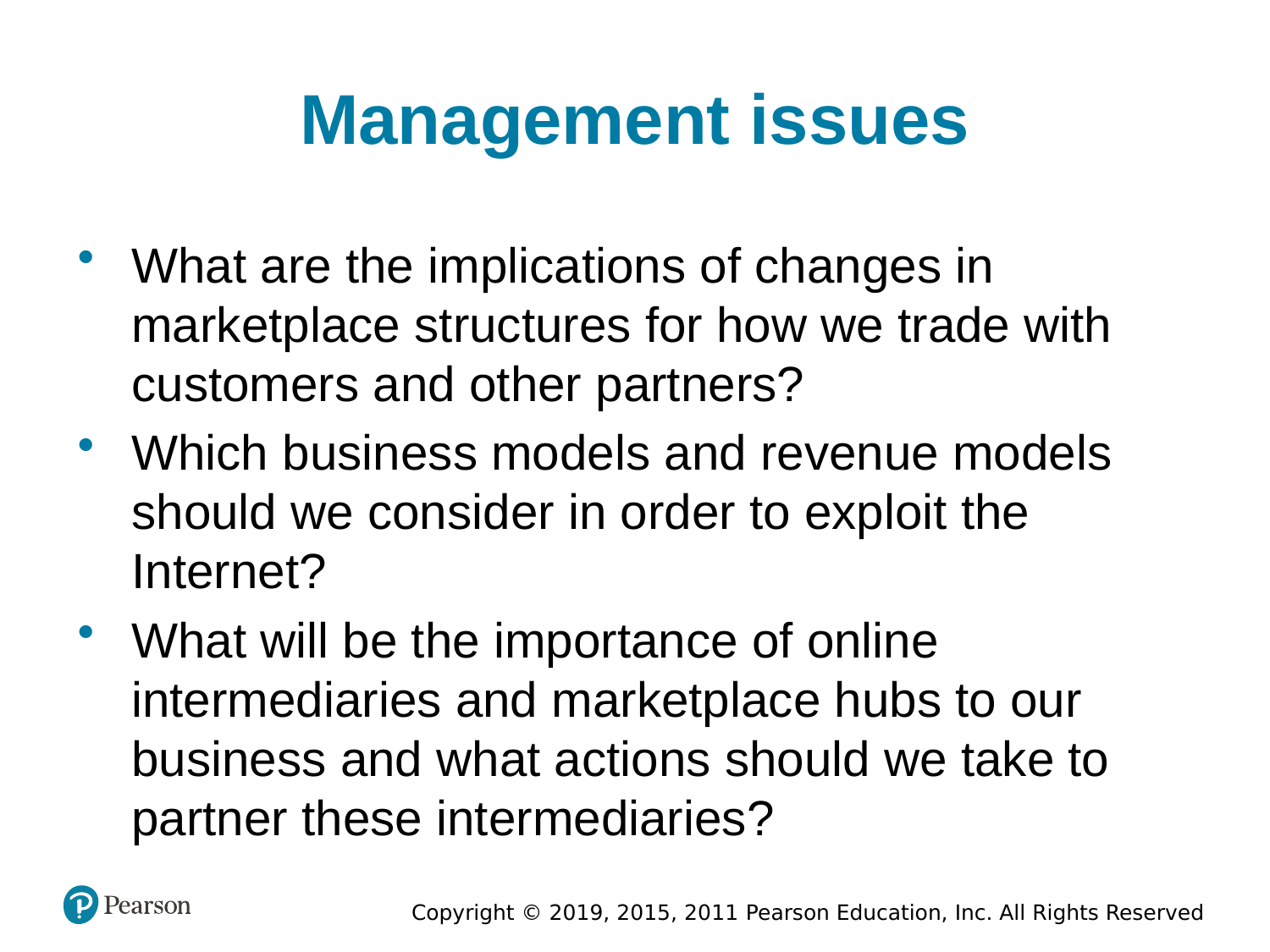

Management issues
What are the implications of changes in marketplace structures for how we trade with customers and other partners?
Which business models and revenue models should we consider in order to exploit the Internet?
What will be the importance of online intermediaries and marketplace hubs to our business and what actions should we take to partner these intermediaries?